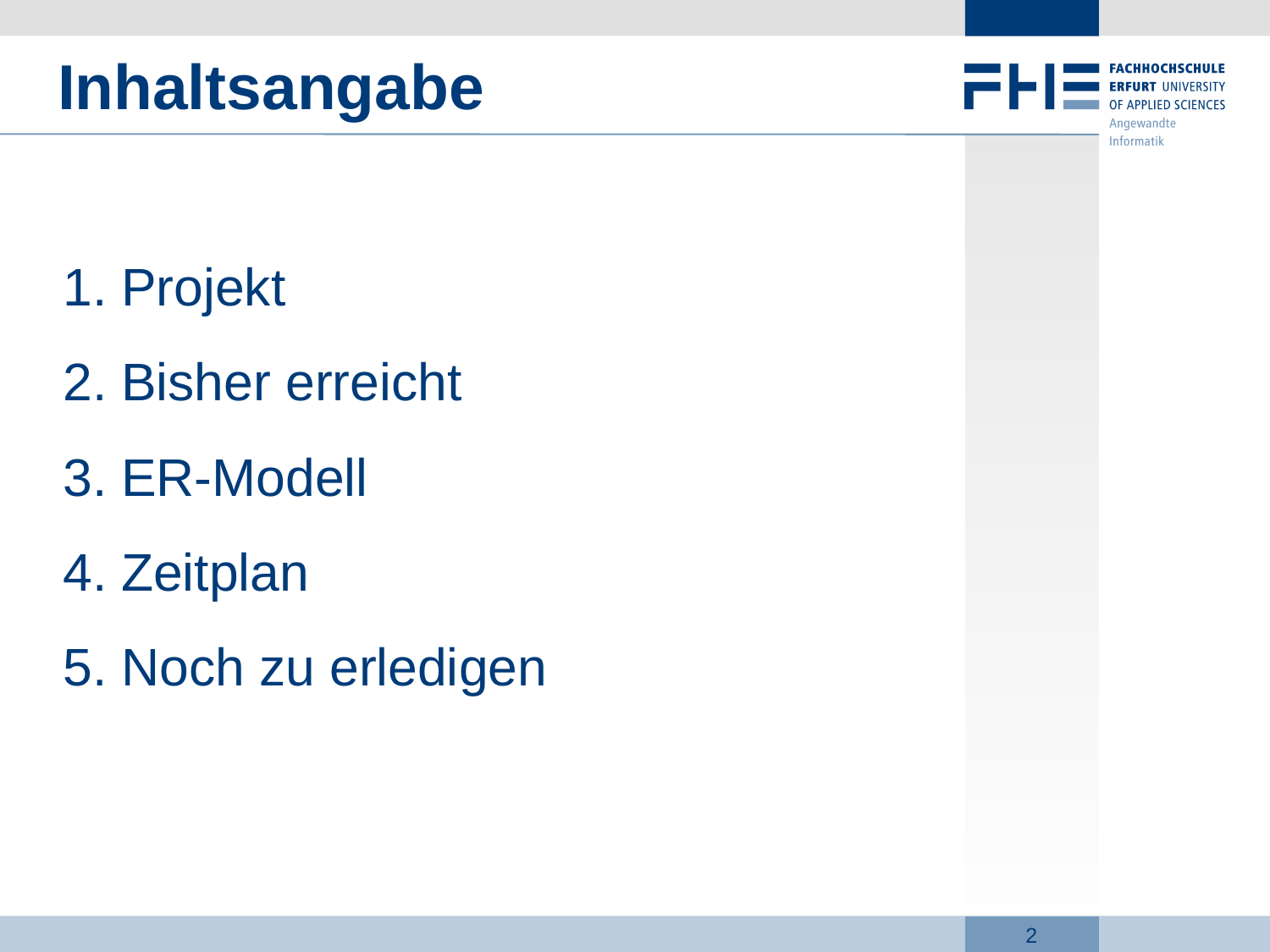

# Inhaltsangabe
Projekt
Bisher erreicht
ER-Modell
Zeitplan
Noch zu erledigen